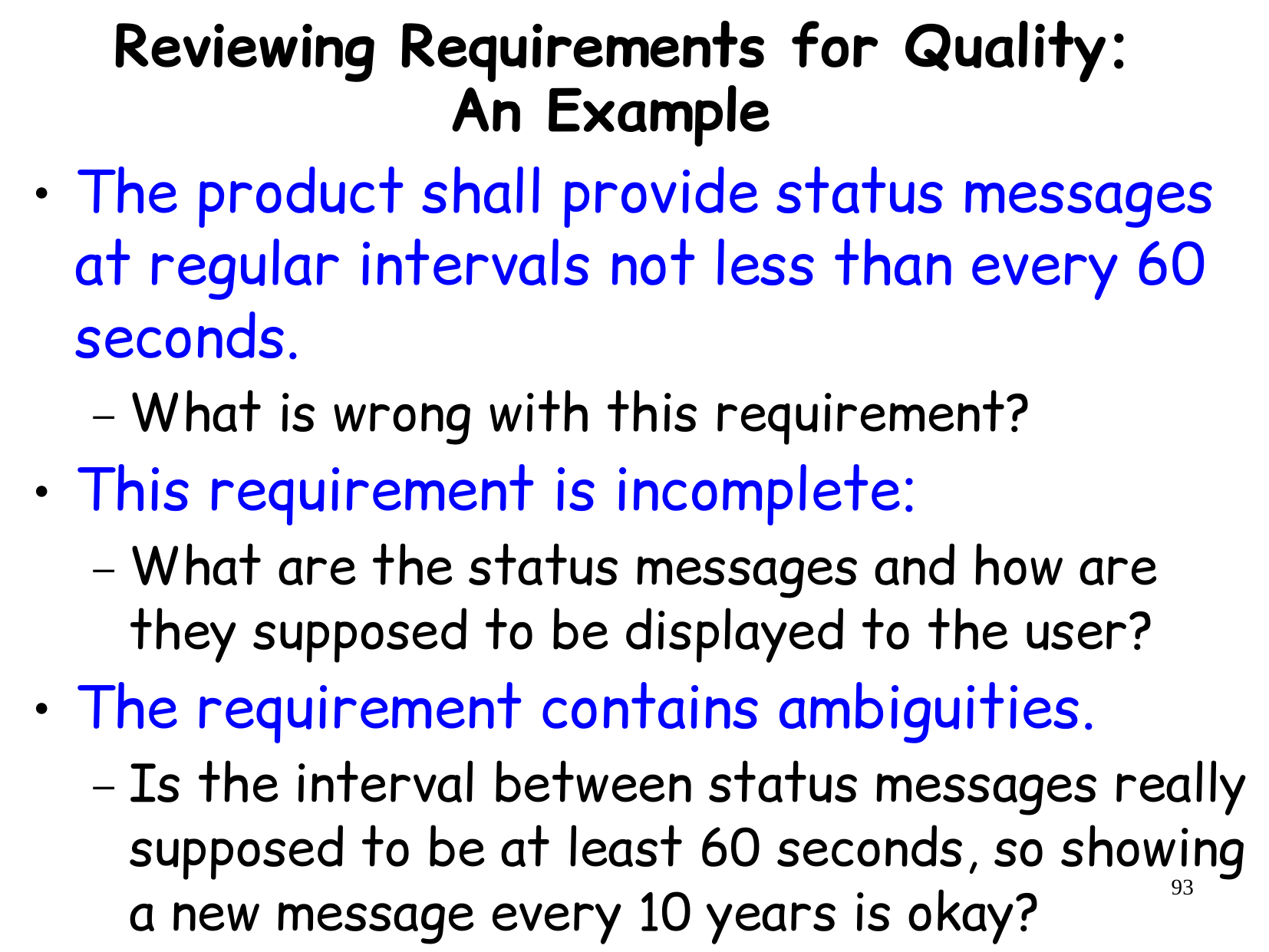

# Reviewing Requirements for Quality: An Example
The product shall provide status messages at regular intervals not less than every 60 seconds.
What is wrong with this requirement?
This requirement is incomplete:
What are the status messages and how are they supposed to be displayed to the user?
The requirement contains ambiguities.
Is the interval between status messages really supposed to be at least 60 seconds, so showing a new message every 10 years is okay?